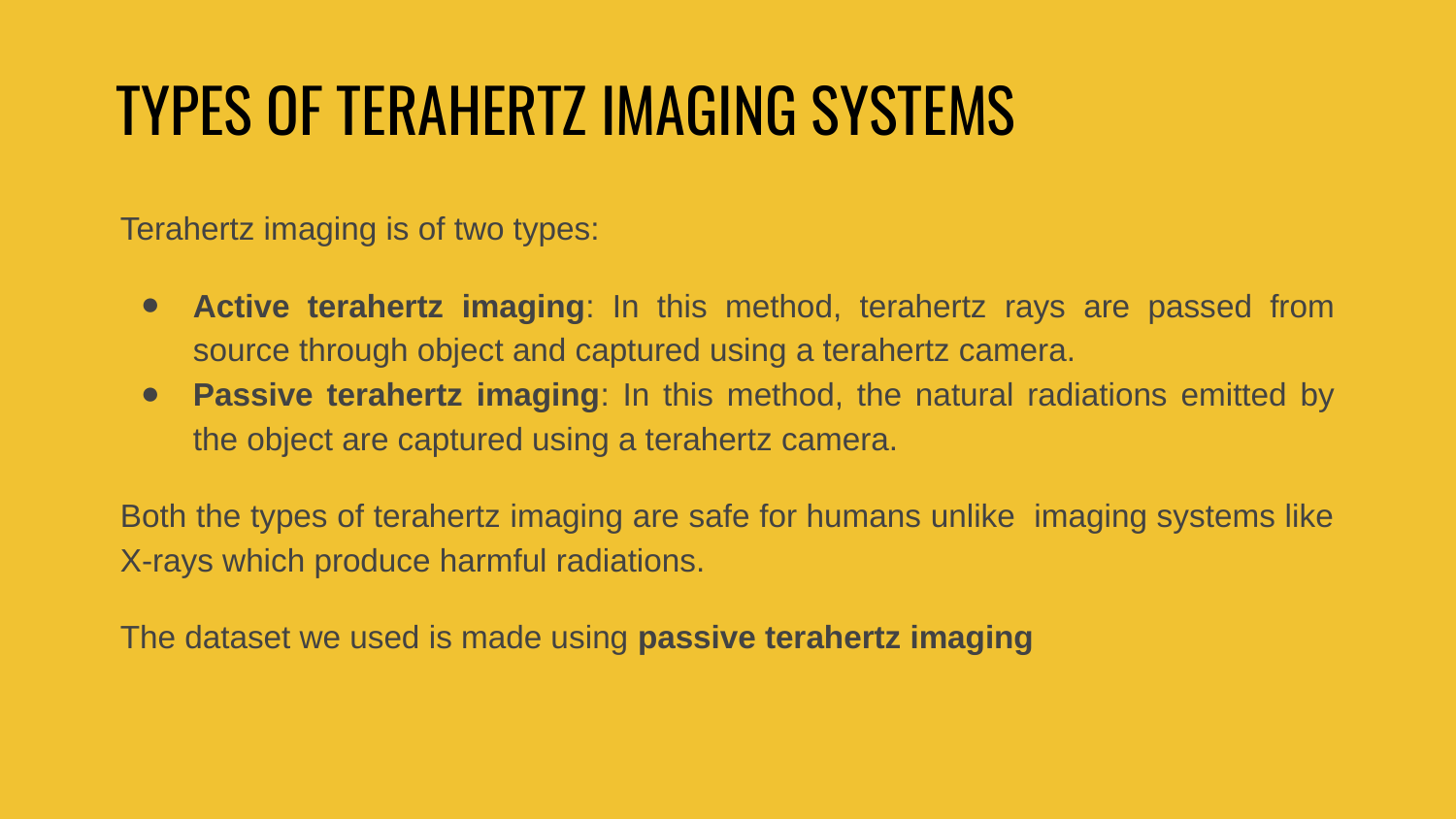

TYPES OF TERAHERTZ IMAGING SYSTEMS
# Terahertz imaging is of two types:
Active terahertz imaging: In this method, terahertz rays are passed from source through object and captured using a terahertz camera.
Passive terahertz imaging: In this method, the natural radiations emitted by the object are captured using a terahertz camera.
Both the types of terahertz imaging are safe for humans unlike  imaging systems like X-rays which produce harmful radiations.
The dataset we used is made using passive terahertz imaging